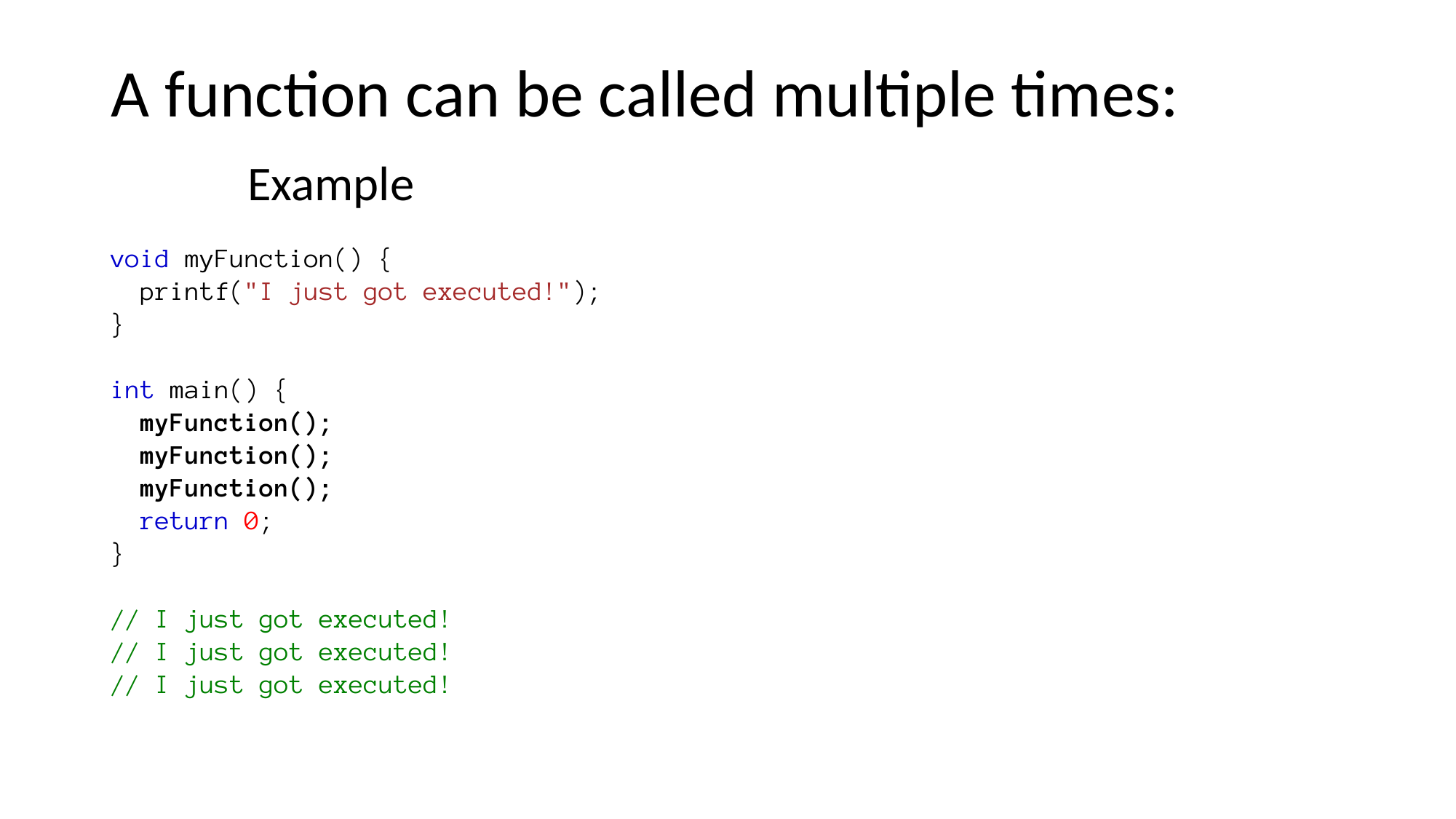

# A function can be called multiple times:
Example
void myFunction() {
  printf("I just got executed!");
}
int main() {
  myFunction();
  myFunction();
  myFunction();
  return 0;
}
// I just got executed!
// I just got executed!
// I just got executed!